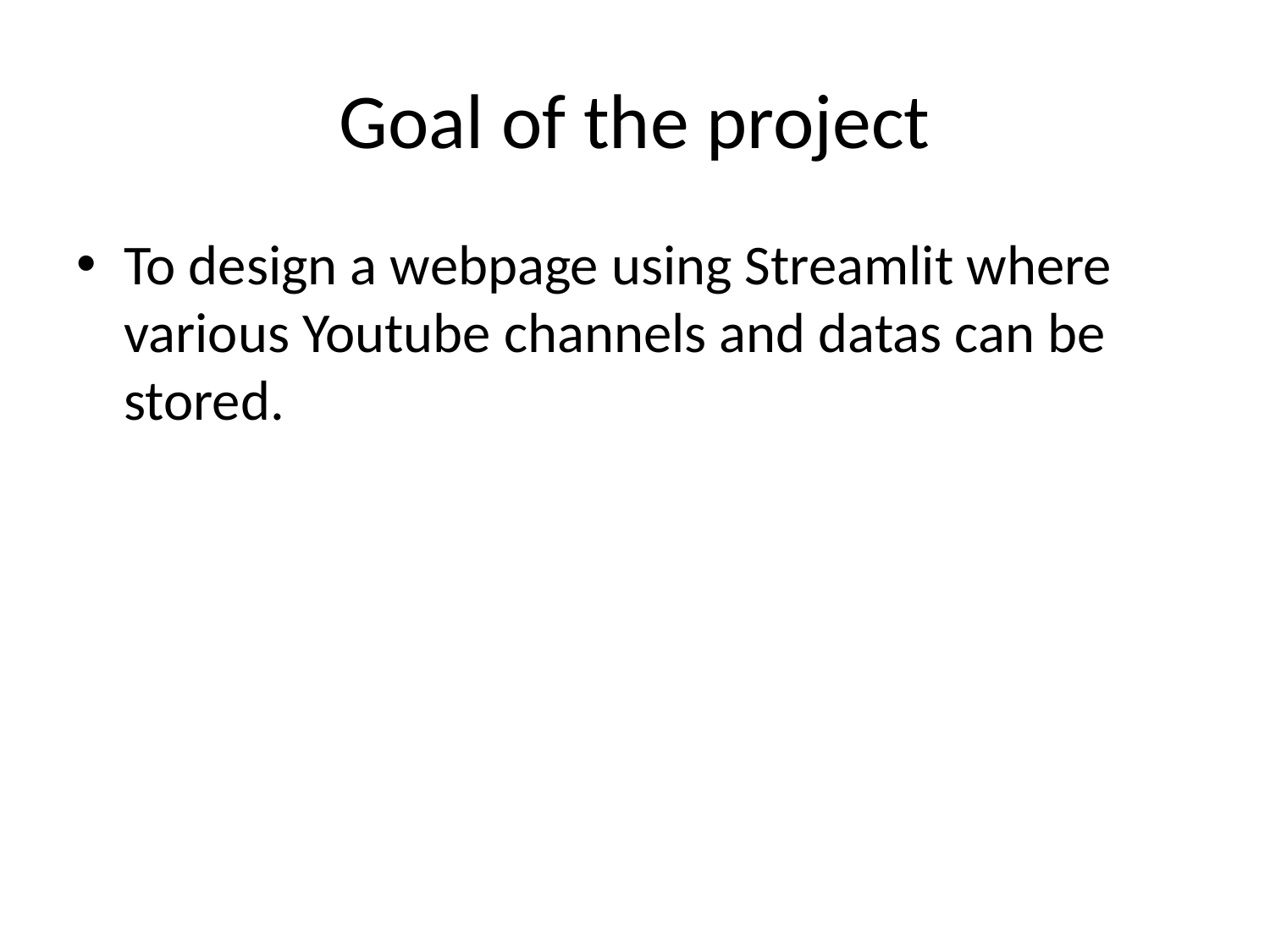

# Goal of the project
To design a webpage using Streamlit where various Youtube channels and datas can be stored.